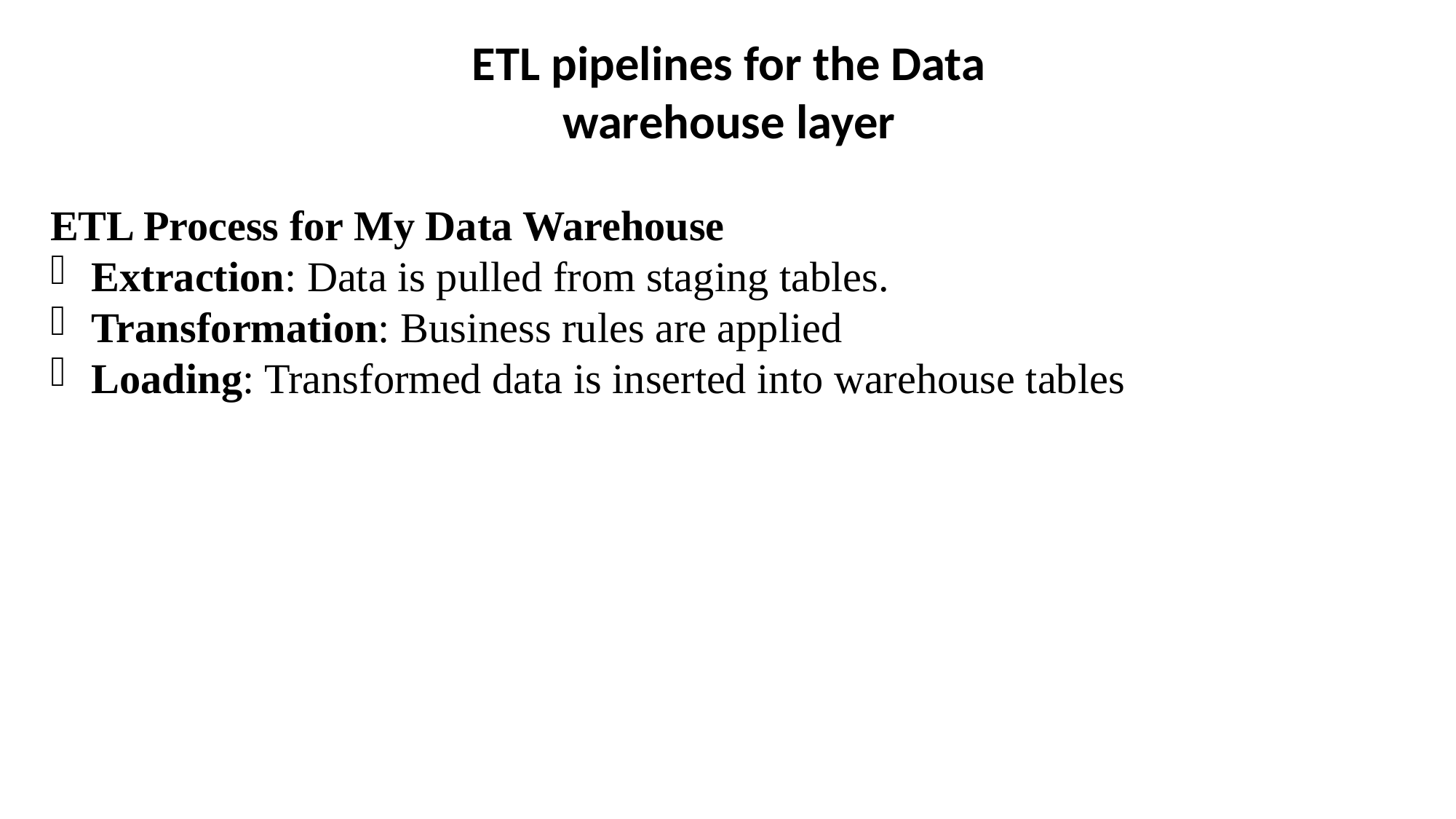

ETL pipelines for the Data warehouse layer
ETL Process for My Data Warehouse
Extraction: Data is pulled from staging tables.
Transformation: Business rules are applied
Loading: Transformed data is inserted into warehouse tables